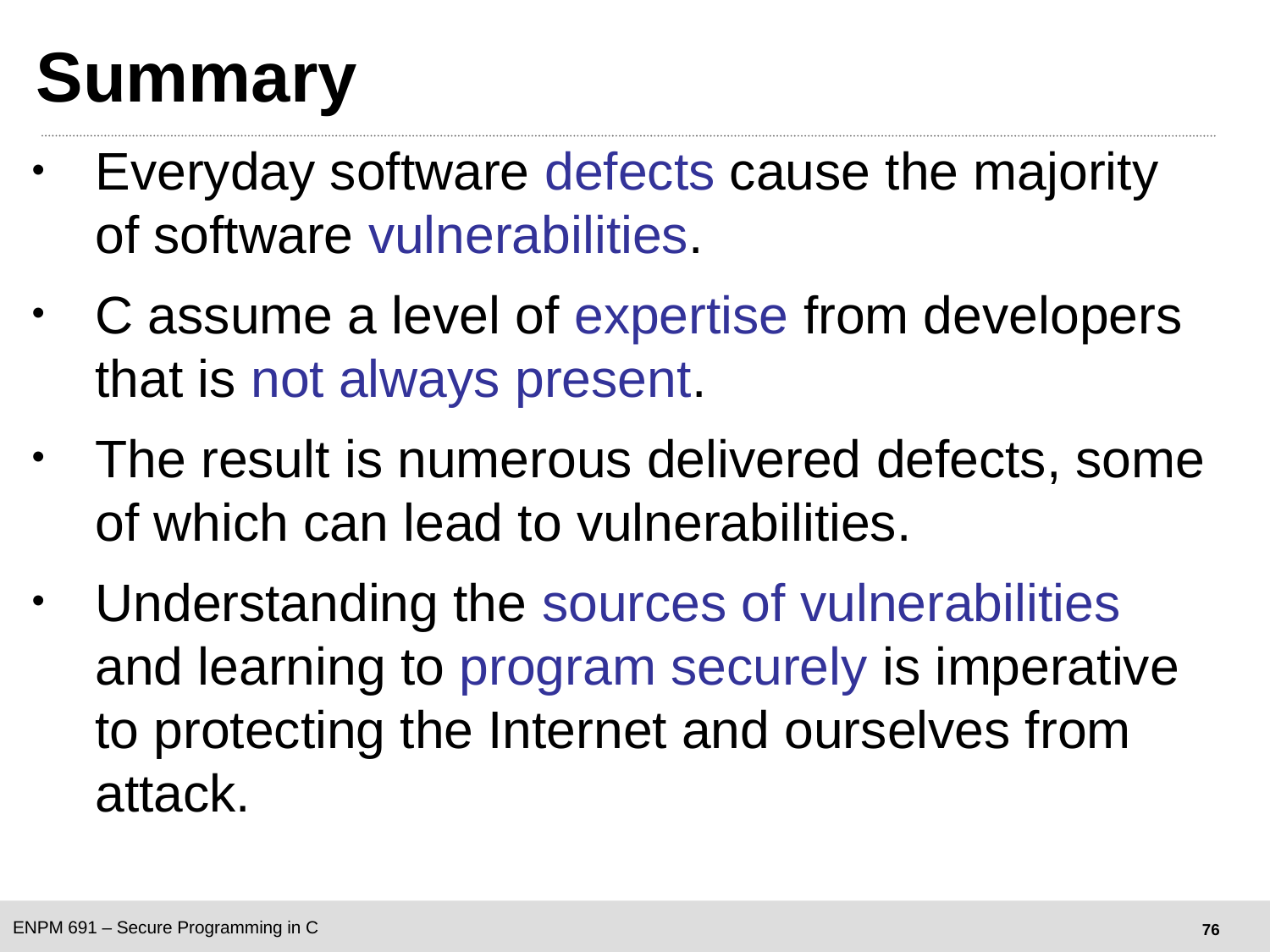

# Summary
Everyday software defects cause the majority of software vulnerabilities.

C assume a level of expertise from developers that is not always present.

The result is numerous delivered defects, some of which can lead to vulnerabilities.

Understanding the sources of vulnerabilities and learning to program securely is imperative to protecting the Internet and ourselves from attack.